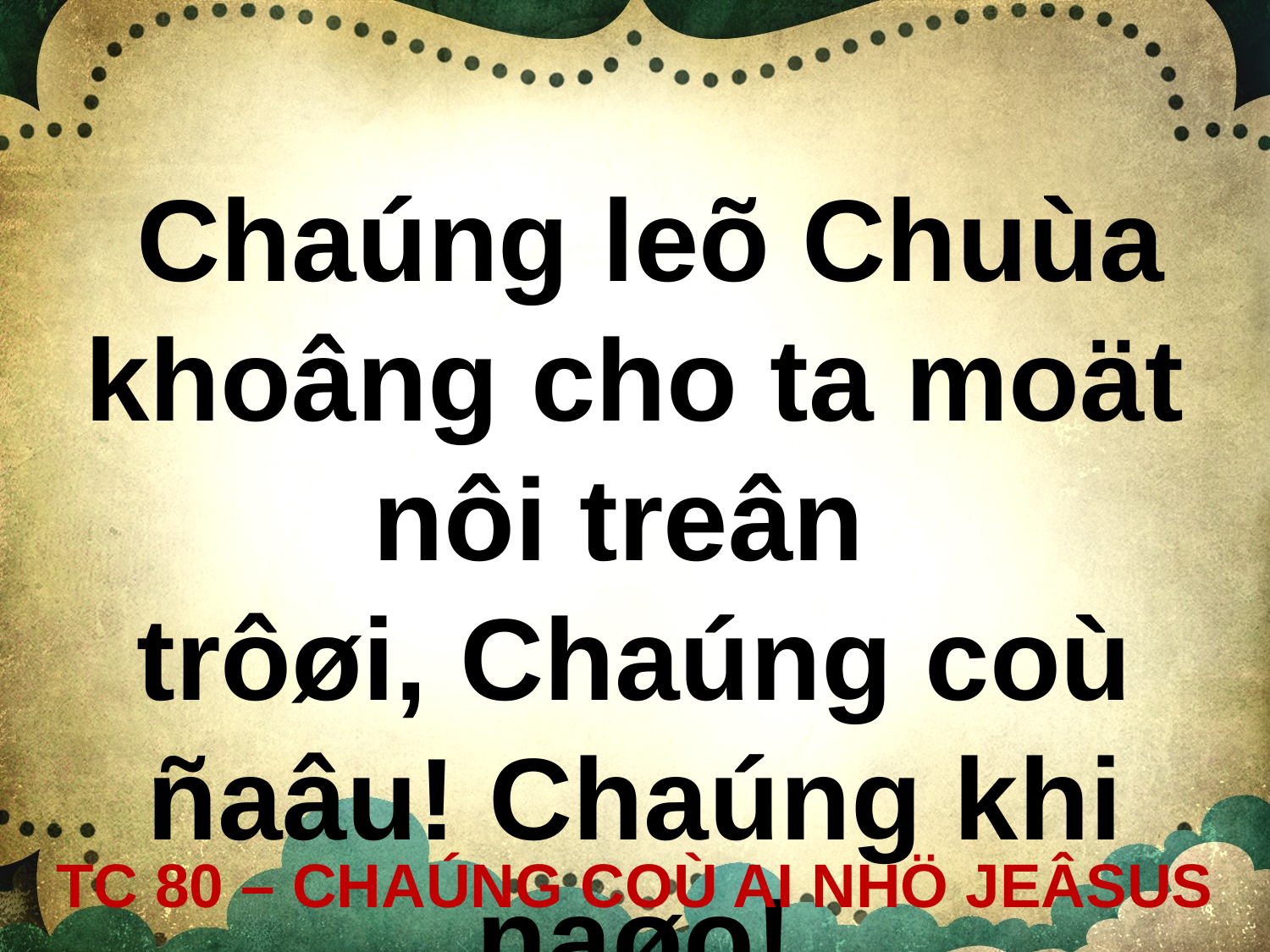

Chaúng leõ Chuùa khoâng cho ta moät nôi treân
trôøi, Chaúng coù ñaâu! Chaúng khi naøo!
TC 80 – CHAÚNG COÙ AI NHÖ JEÂSUS